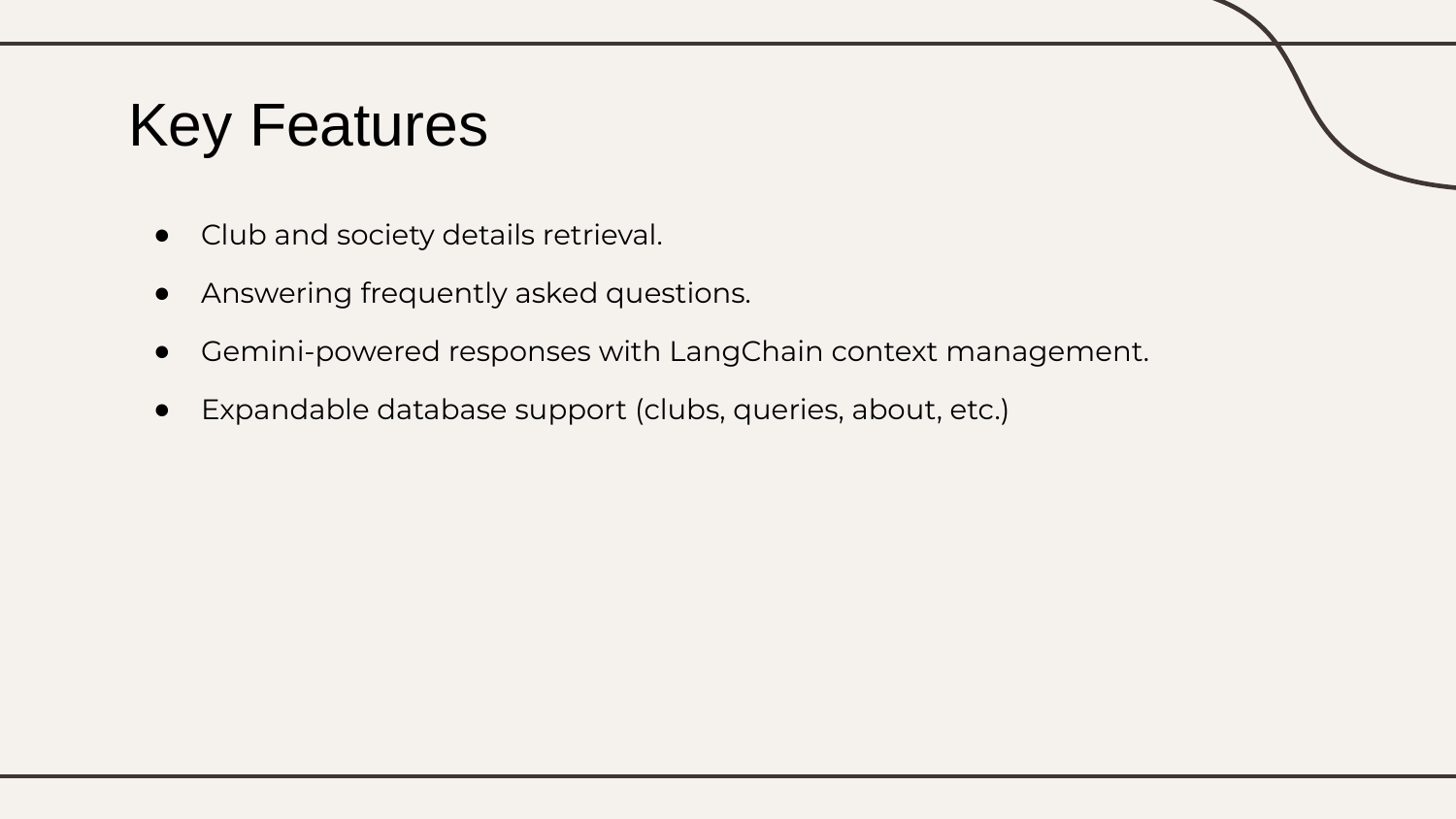

# Key Features
Club and society details retrieval.
Answering frequently asked questions.
Gemini-powered responses with LangChain context management.
Expandable database support (clubs, queries, about, etc.)